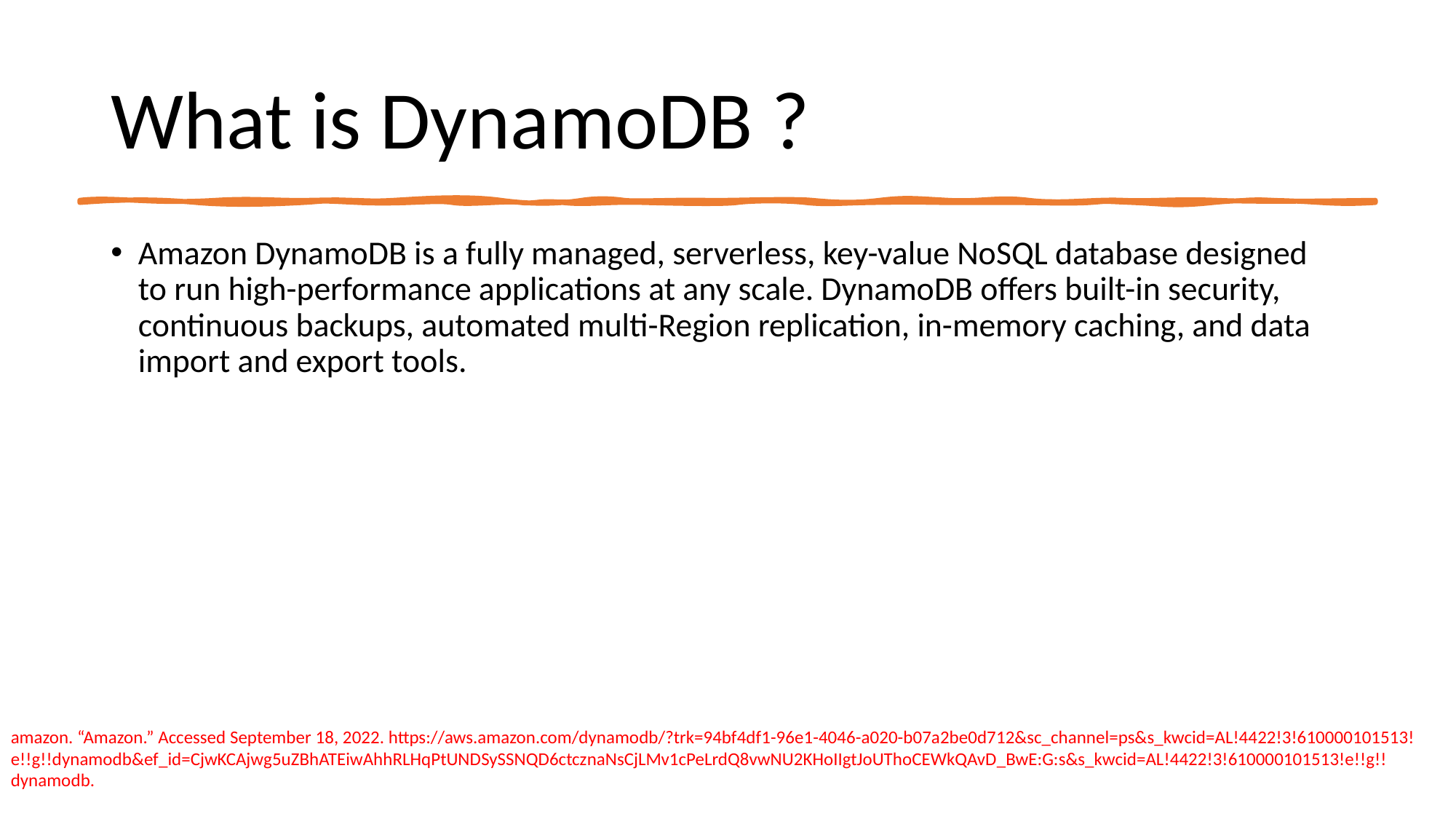

# What is DynamoDB ?

Amazon DynamoDB is a fully managed, serverless, key-value NoSQL database designed to run high-performance applications at any scale. DynamoDB offers built-in security, continuous backups, automated multi-Region replication, in-memory caching, and data import and export tools.

amazon. “Amazon.” Accessed September 18, 2022. https://aws.amazon.com/dynamodb/?trk=94bf4df1-96e1-4046-a020-b07a2be0d712&sc_channel=ps&s_kwcid=AL!4422!3!610000101513!e!!g!!dynamodb&ef_id=CjwKCAjwg5uZBhATEiwAhhRLHqPtUNDSySSNQD6ctcznaNsCjLMv1cPeLrdQ8vwNU2KHoIIgtJoUThoCEWkQAvD_BwE:G:s&s_kwcid=AL!4422!3!610000101513!e!!g!!dynamodb.